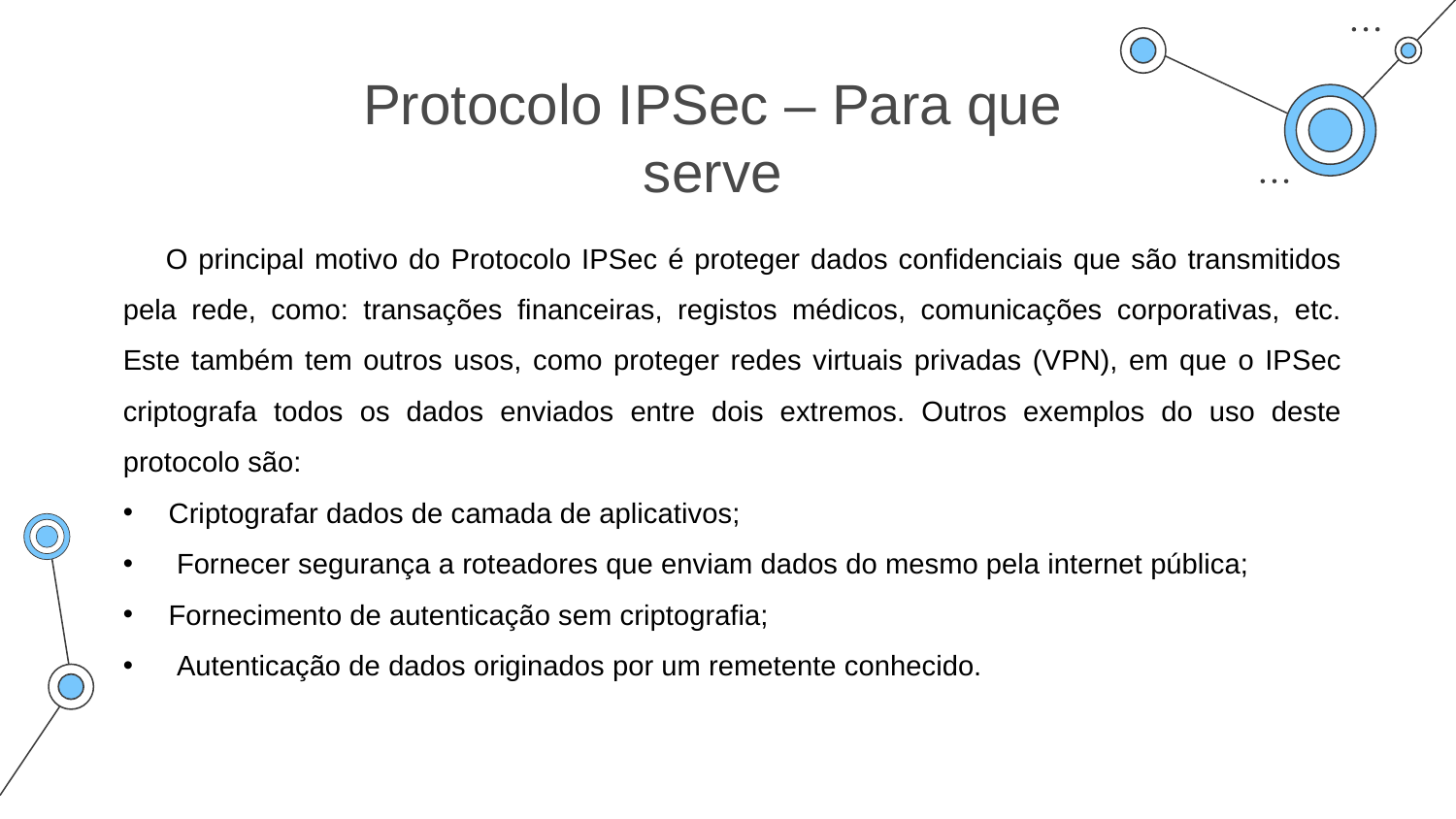

# Protocolo IPSec – Para que serve
    O principal motivo do Protocolo IPSec é proteger dados confidenciais que são transmitidos pela rede, como: transações financeiras, registos médicos, comunicações corporativas, etc. Este também tem outros usos, como proteger redes virtuais privadas (VPN), em que o IPSec criptografa todos os dados enviados entre dois extremos. Outros exemplos do uso deste protocolo são:
Criptografar dados de camada de aplicativos;
 Fornecer segurança a roteadores que enviam dados do mesmo pela internet pública;
Fornecimento de autenticação sem criptografia;
 Autenticação de dados originados por um remetente conhecido.